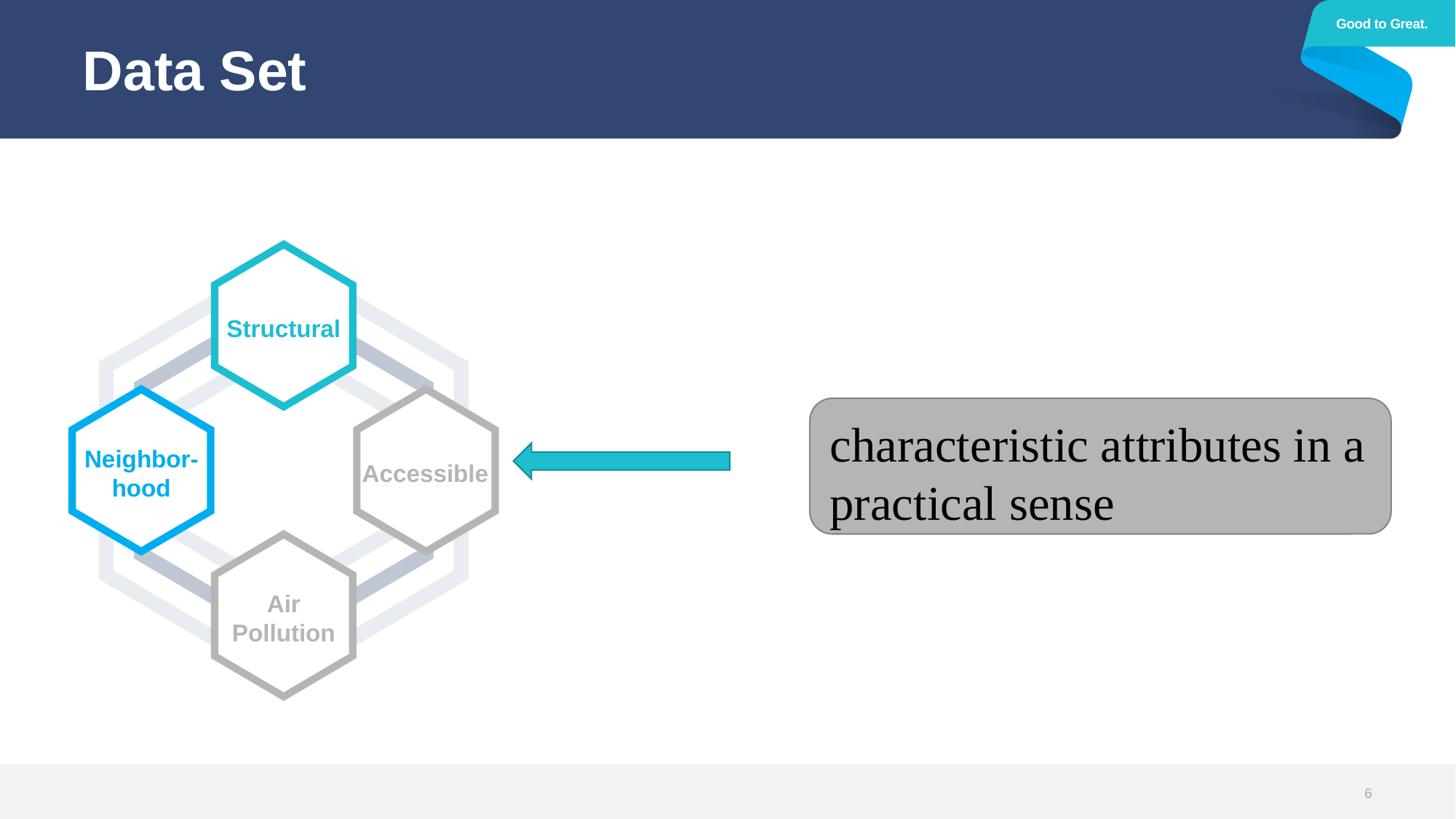

Good to Great.
# Data Set

Structural
Neighbor-hood
Accessible
Air Pollution

characteristic attributes in a practical sense

6